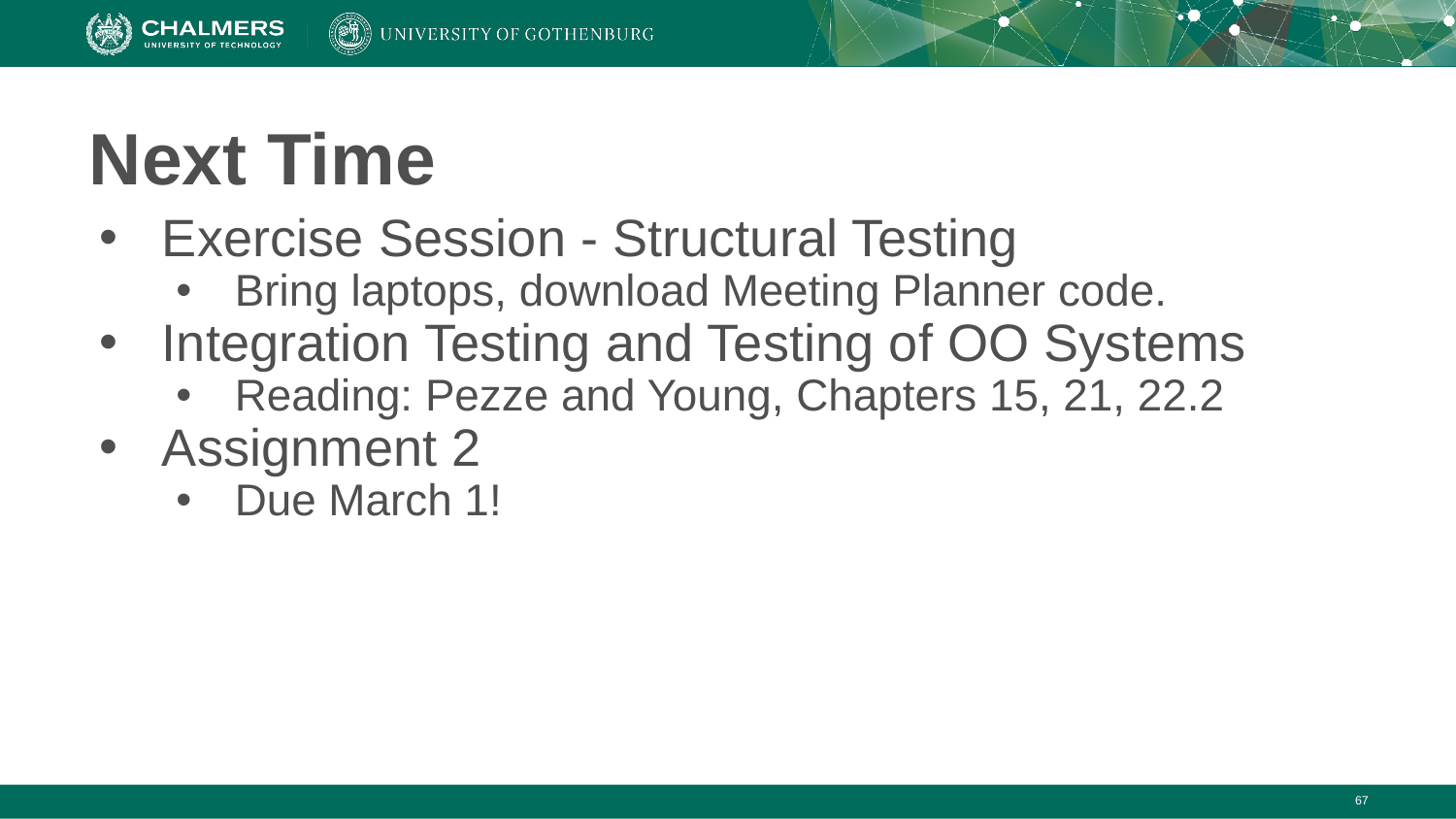

# Next Time
Exercise Session - Structural Testing
Bring laptops, download Meeting Planner code.
Integration Testing and Testing of OO Systems
Reading: Pezze and Young, Chapters 15, 21, 22.2
Assignment 2
Due March 1!
67